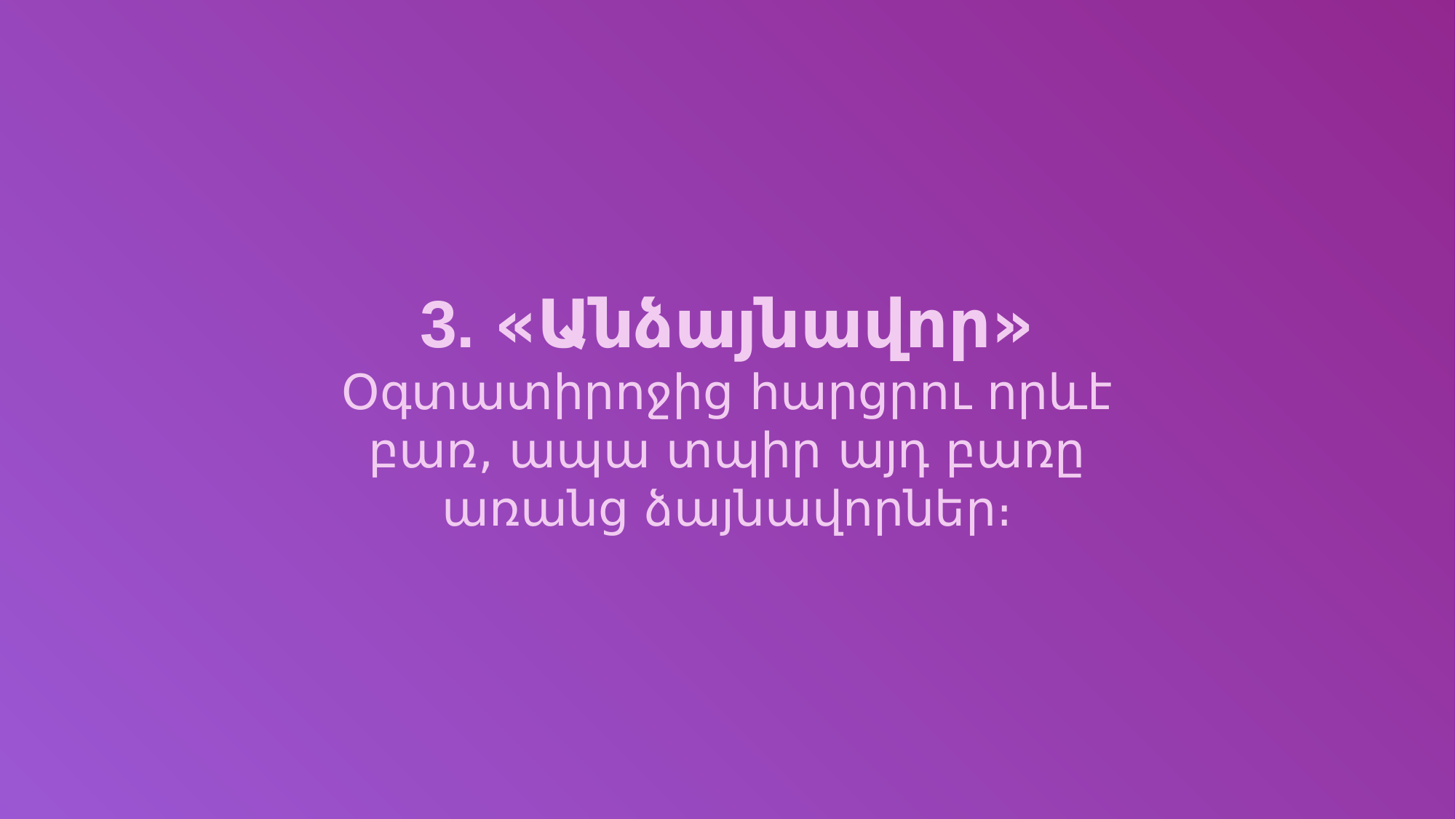

3. «Անձայնավոր»
Օգտատիրոջից հարցրու որևէ բառ, ապա տպիր այդ բառը առանց ձայնավորներ։